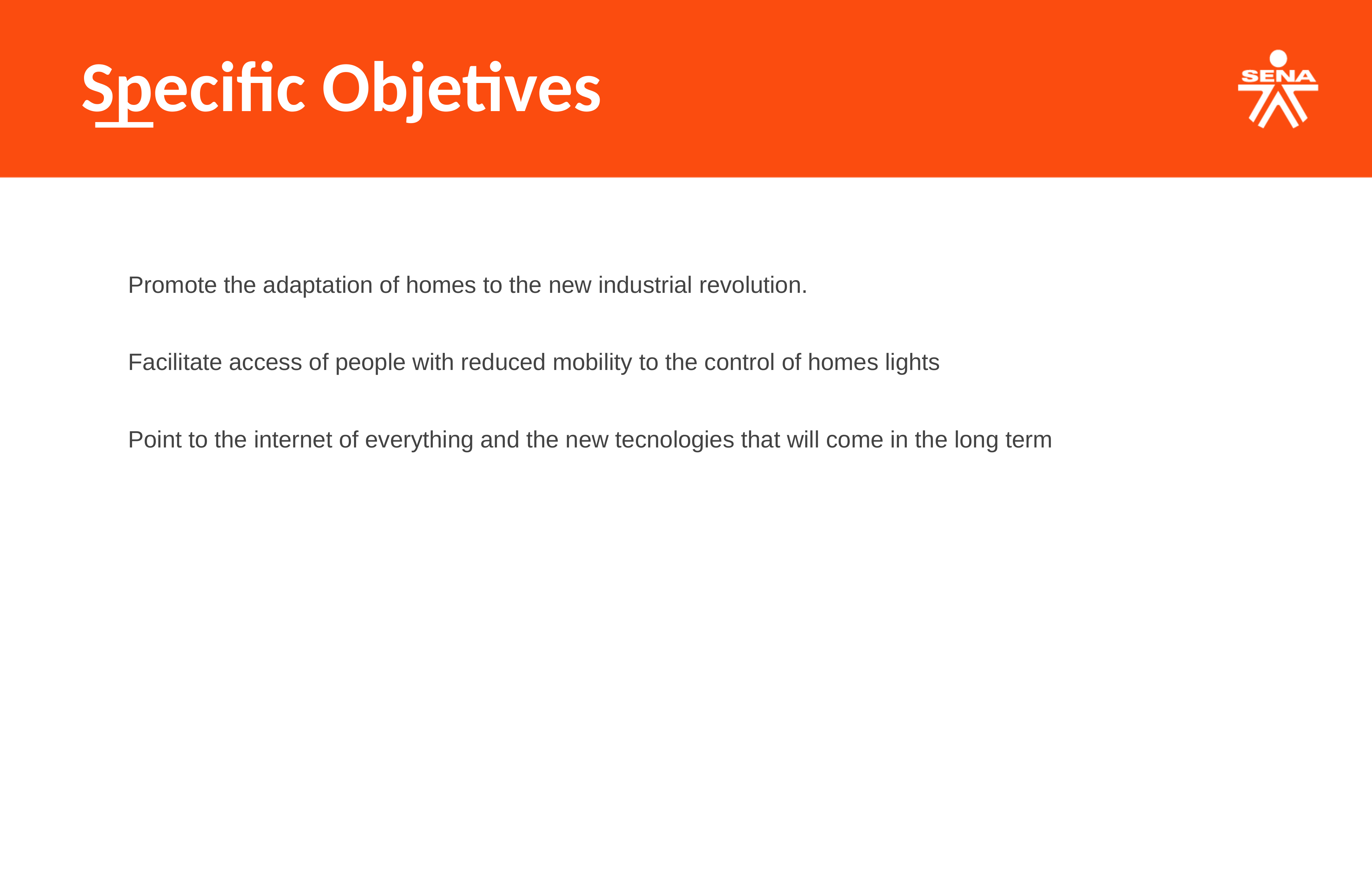

Specific Objetives

Promote the adaptation of homes to the new industrial revolution.
Facilitate access of people with reduced mobility to the control of homes lights
Point to the internet of everything and the new tecnologies that will come in the long term